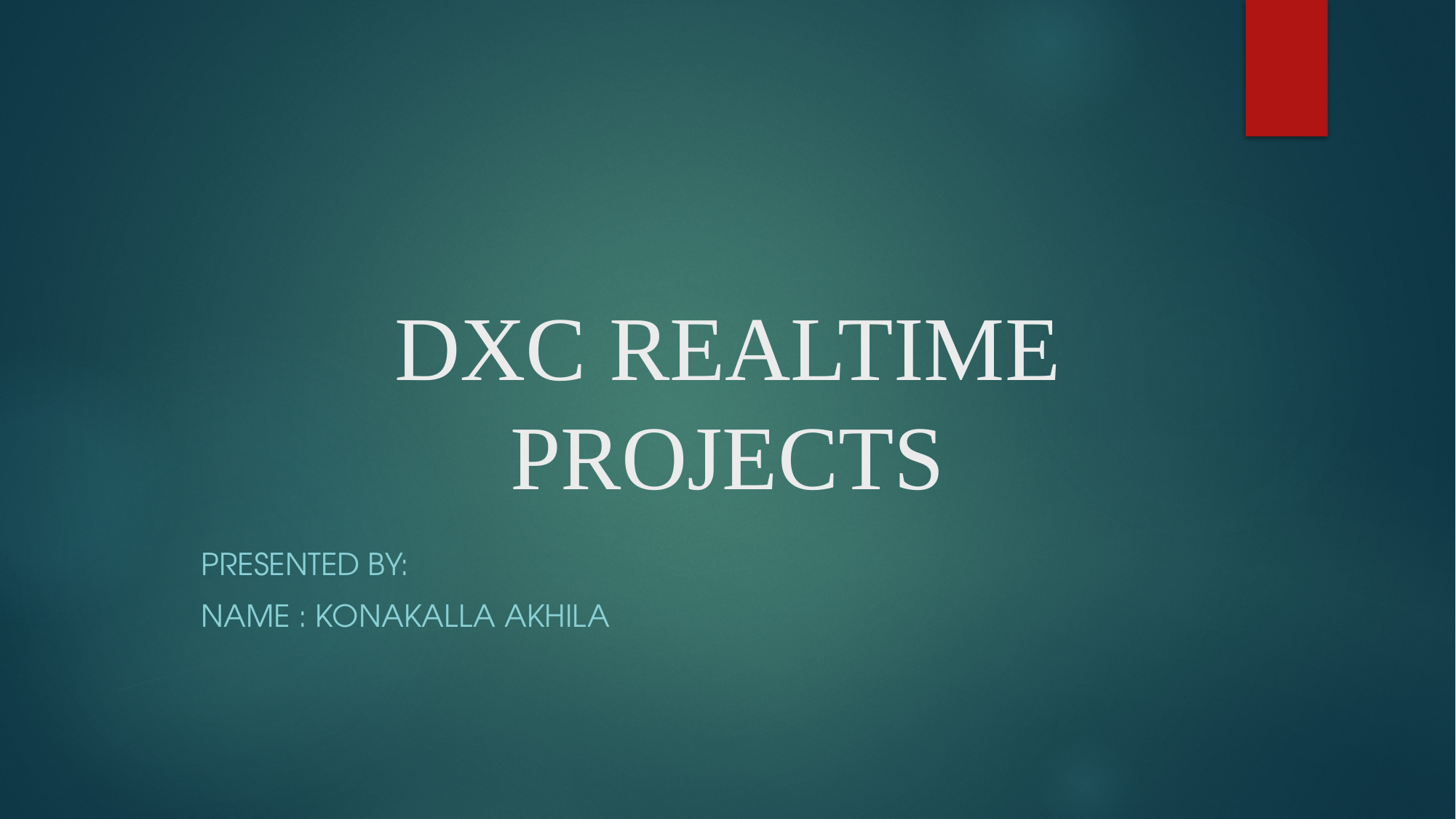

# DXC REALTIME PROJECTS
Presented by:
Name : Konakalla Akhila